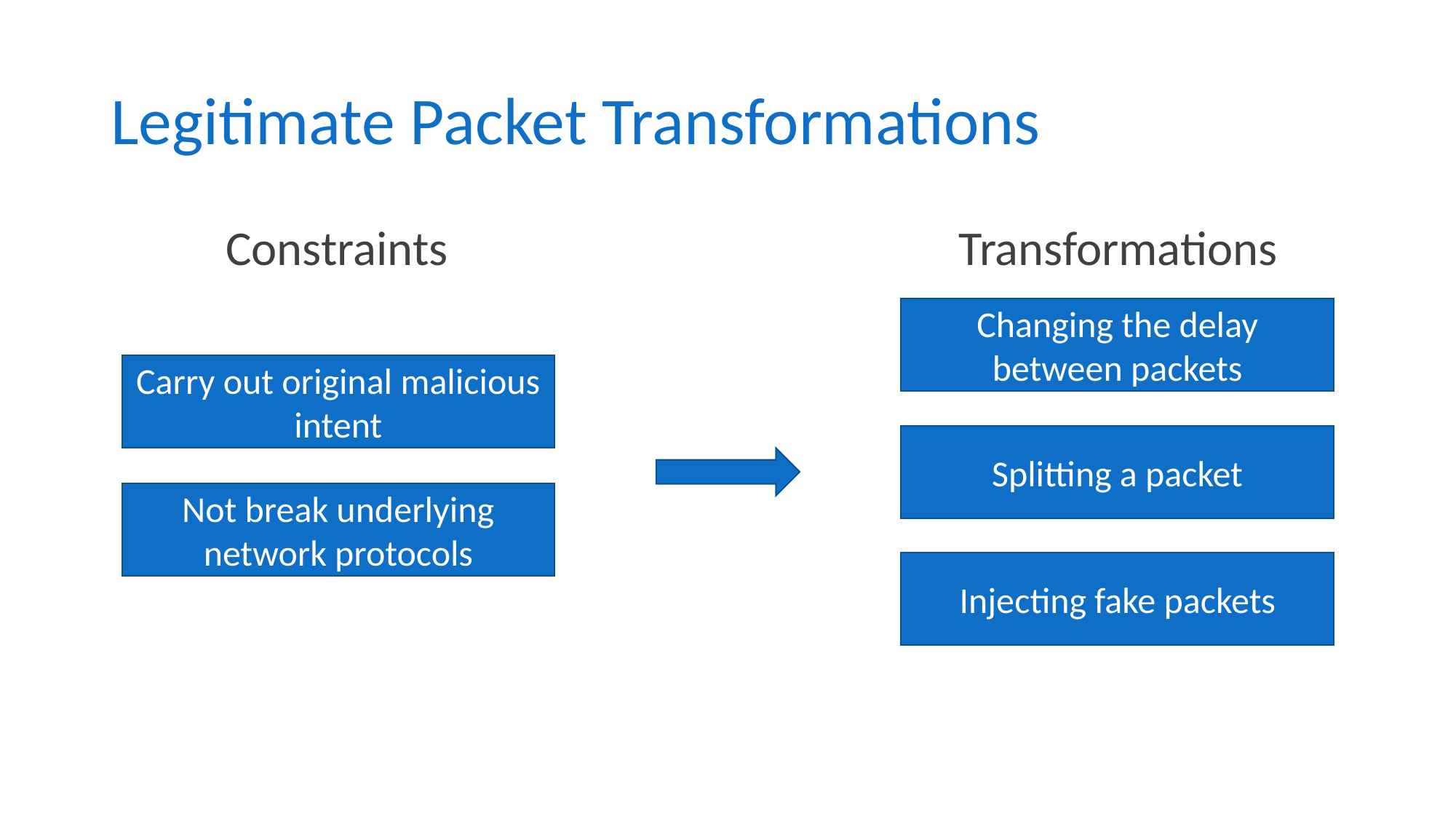

# Legitimate Packet Transformations
Constraints

Transformations

Changing the delay between packets
Carry out original malicious intent
Splitting a packet

Not break underlying network protocols
Injecting fake packets